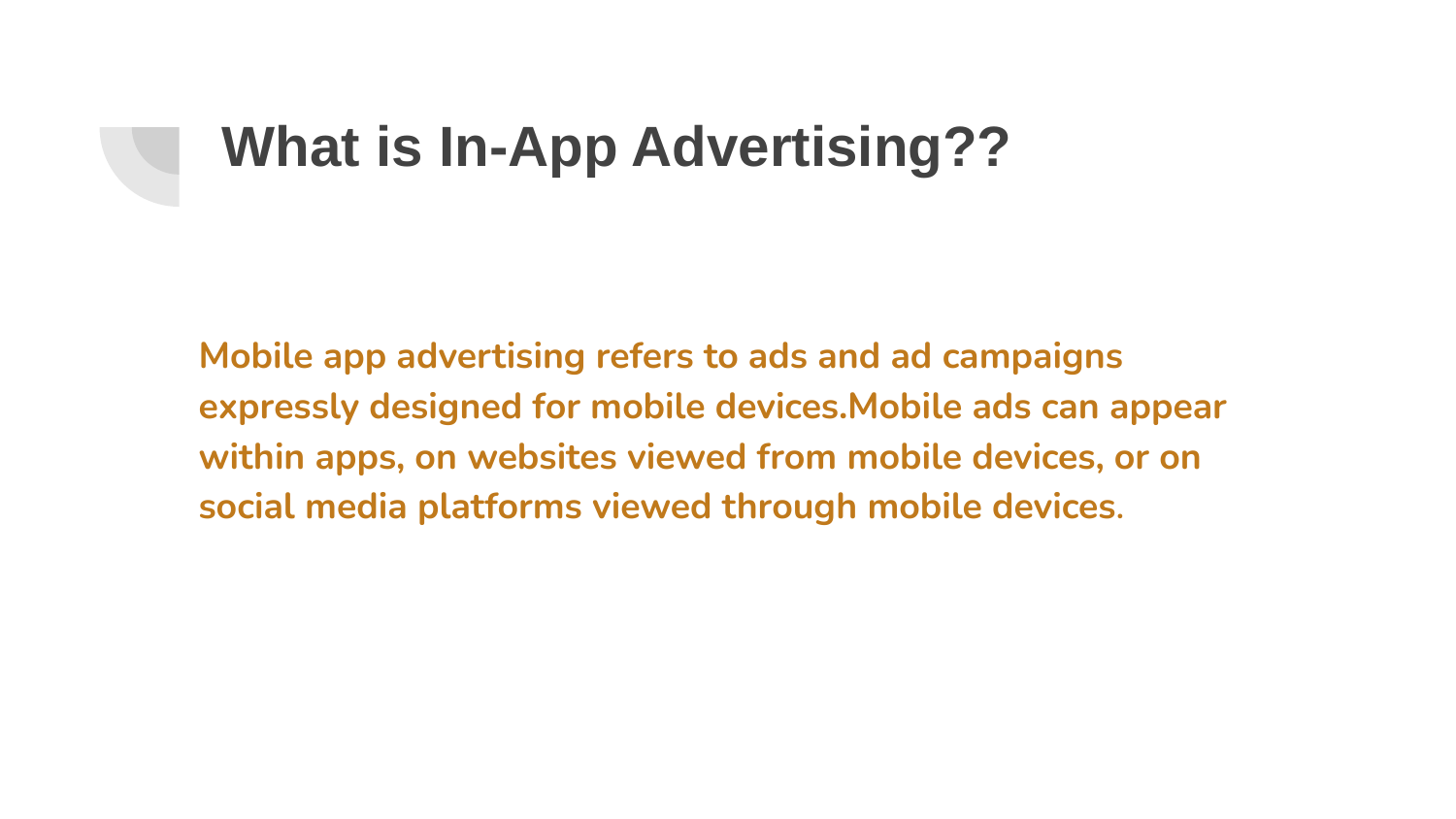

# What is In-App Advertising??
Mobile app advertising refers to ads and ad campaigns expressly designed for mobile devices.Mobile ads can appear within apps, on websites viewed from mobile devices, or on social media platforms viewed through mobile devices.